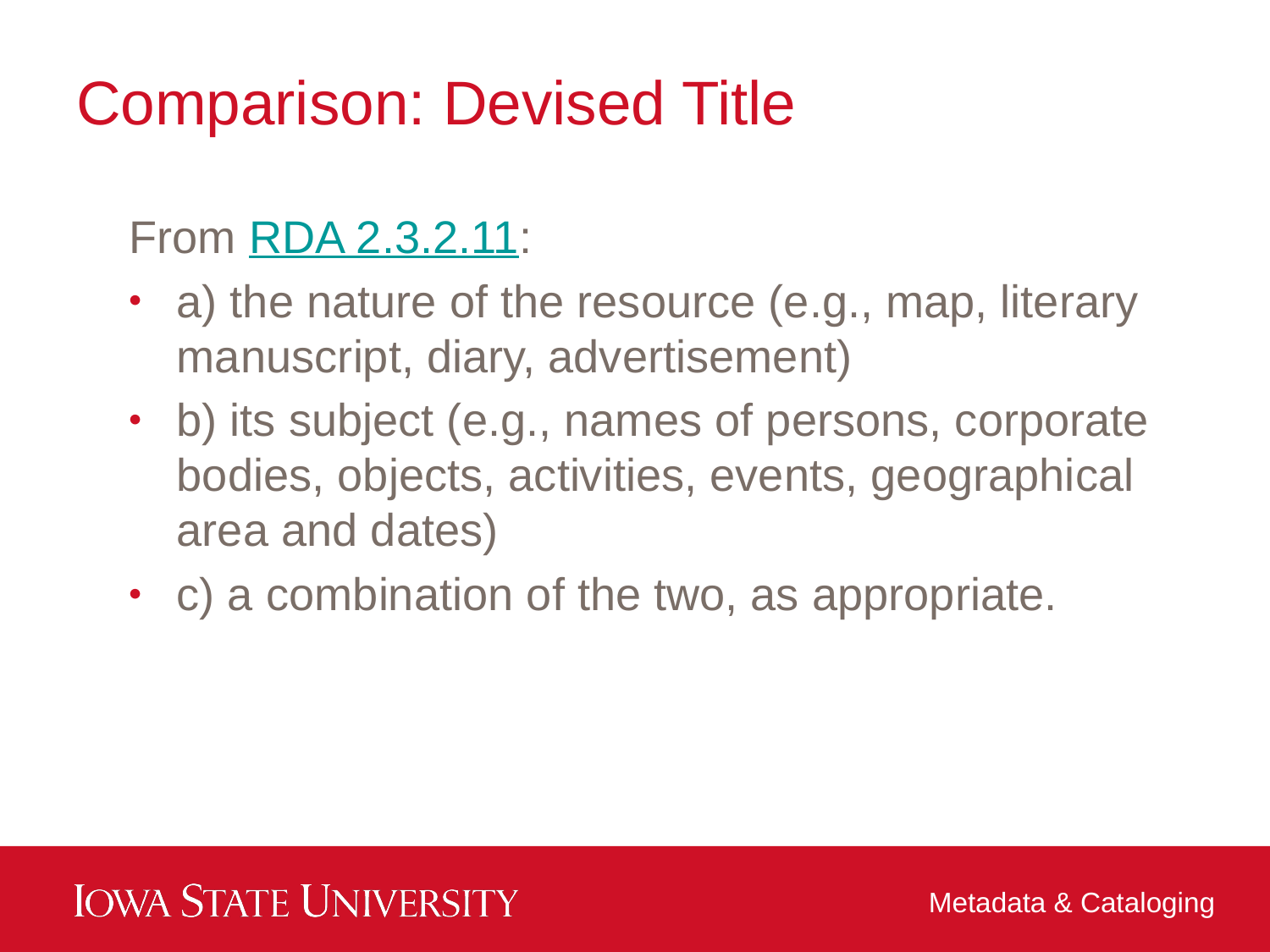

# Comparison: Devised Title
From RDA 2.3.2.11:
a) the nature of the resource (e.g., map, literary manuscript, diary, advertisement)
b) its subject (e.g., names of persons, corporate bodies, objects, activities, events, geographical area and dates)
c) a combination of the two, as appropriate.